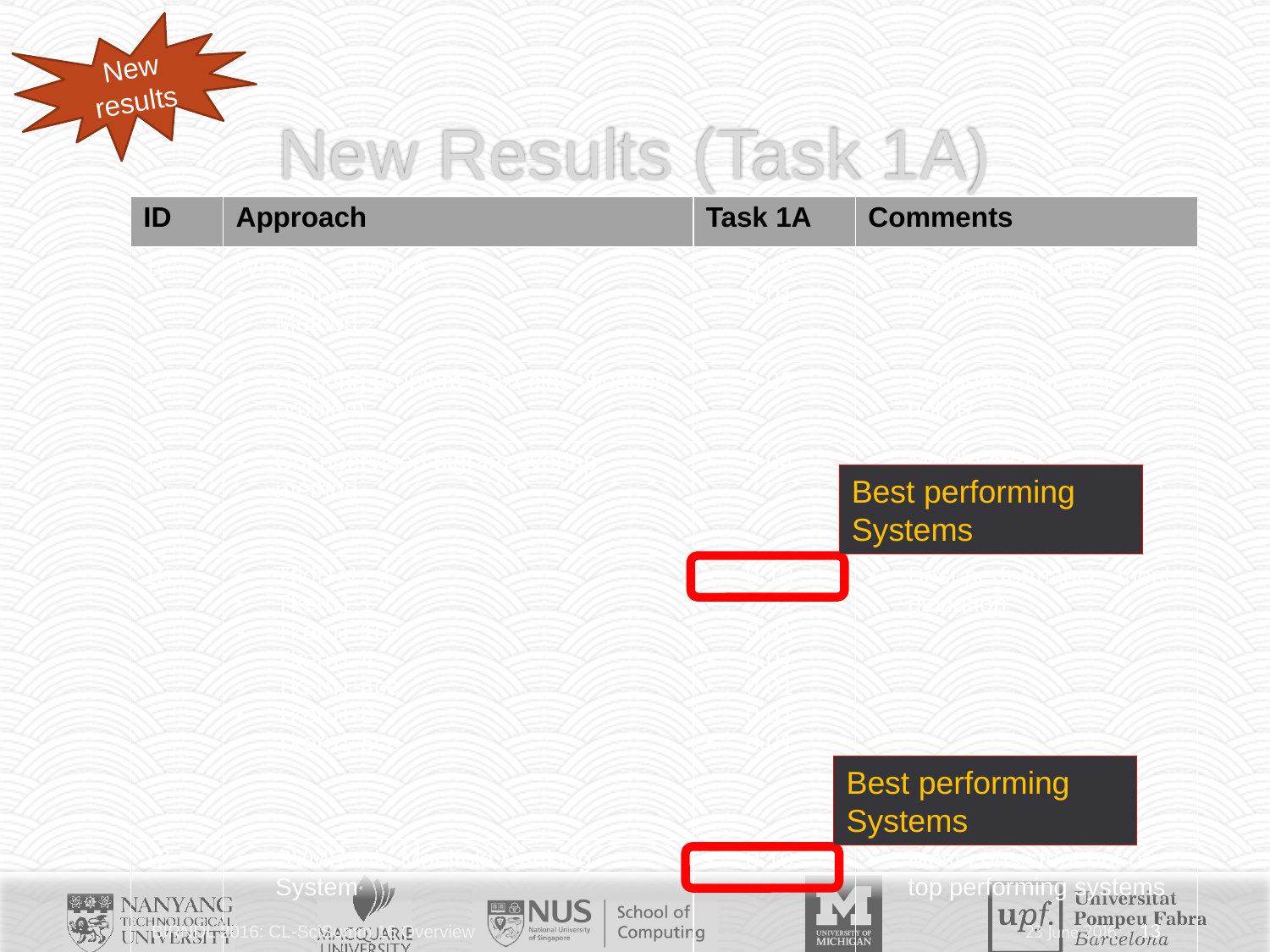

New results
# New Results (Task 1A)
| ID | Approach | Task 1A | Comments |
| --- | --- | --- | --- |
| 10 | WEKA + SUMMA Method 1 Method 2 | 0.02 0.01 | Regression did not perform well |
| 12 | Ranking problem, Text classification problem | 0.02 | Suggests that Task 1a is not IR |
| 13 | Unsupervised bigram overlap method | 0.04 | Middle order performance in Task 1a |
| 15 | Tfidf+st+sl Tkern1-1 Tkern1-1ce Tkern1-4 Tkern1-4ce Tkern1-8 Tkern1-8ce | 0.13 0.01 0.01 0.01 0.01 0.01 0.01 | Best performance, most deviation |
| 16 | SVMRank, Manifold Ranking System | 0.10 | Most consistent out of top performing systems |
Best performing Systems

Best performing Systems

13
BIRNDL 2016: CL-SciSumm 16 Overview
23 June 2016